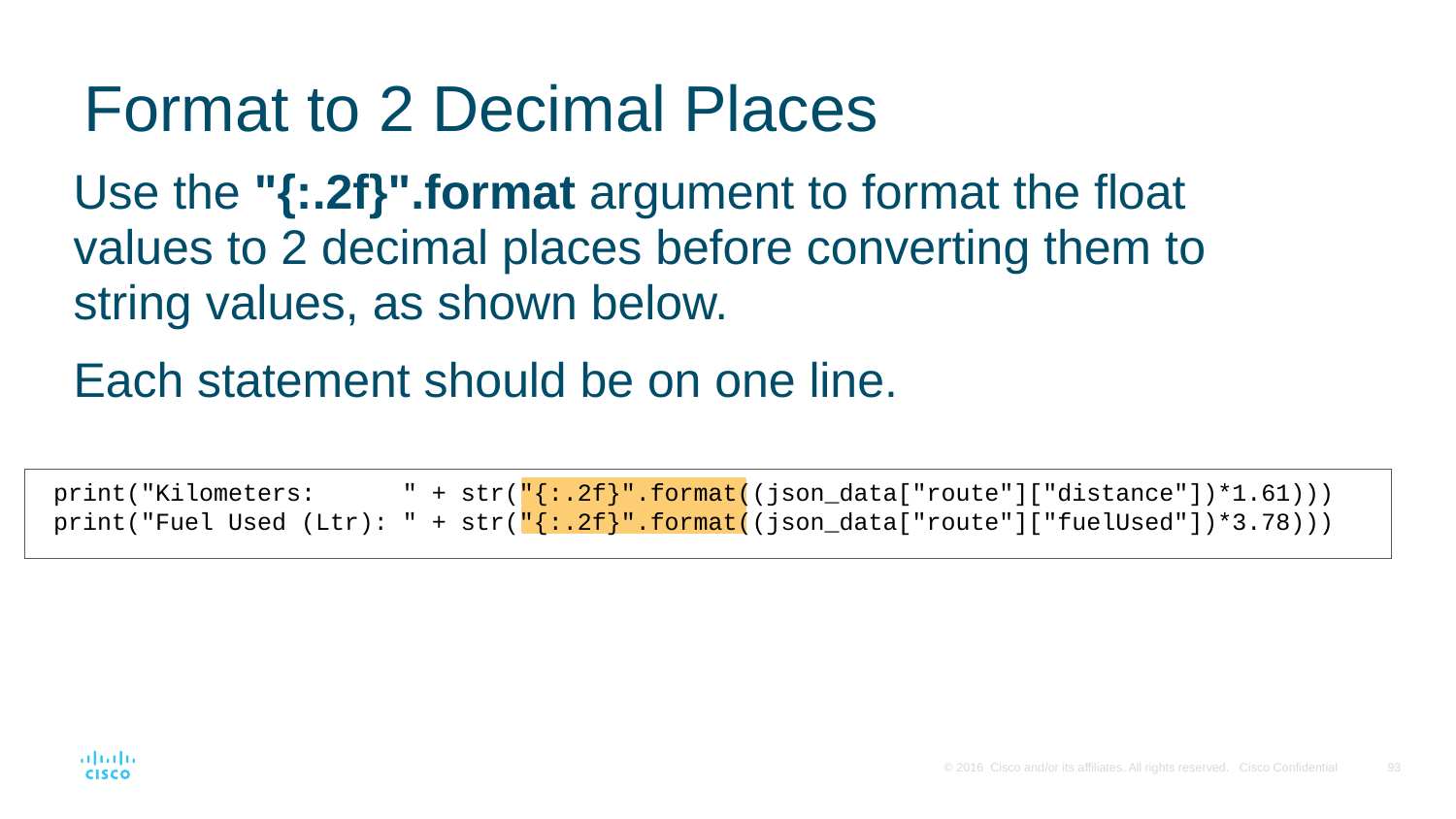

# Format to 2 Decimal Places
Use the "{:.2f}".format argument to format the float values to 2 decimal places before converting them to string values, as shown below.
Each statement should be on one line.
 print("Kilometers:      " + str("{:.2f}".format((json_data["route"]["distance"])*1.61)))
 print("Fuel Used (Ltr): " + str("{:.2f}".format((json_data["route"]["fuelUsed"])*3.78)))